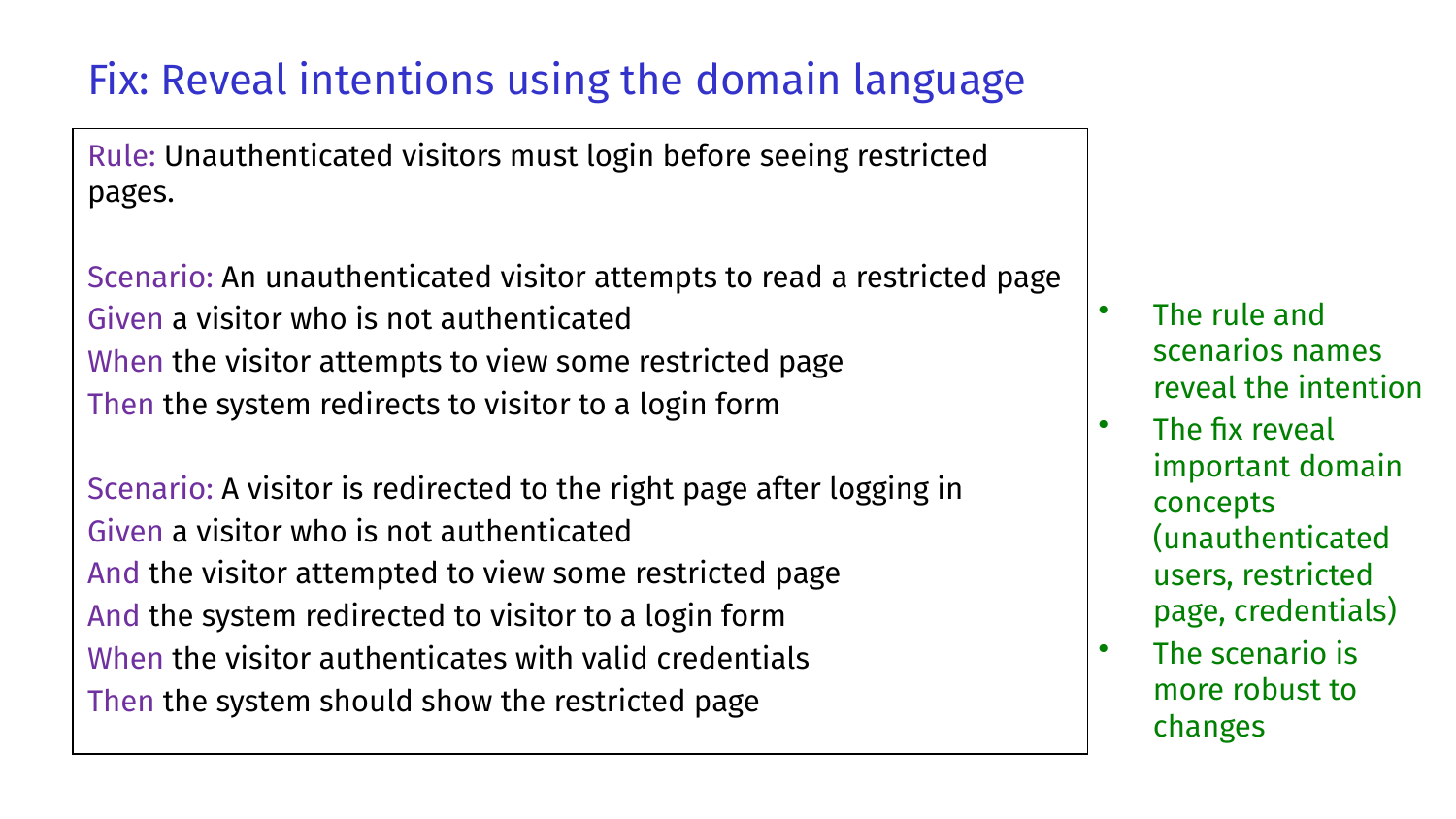

# Fix: Reveal intentions using the domain language
Rule: Unauthenticated visitors must login before seeing restricted pages.

Scenario: An unauthenticated visitor attempts to read a restricted page
Given a visitor who is not authenticated
When the visitor attempts to view some restricted page
Then the system redirects to visitor to a login form

Scenario: A visitor is redirected to the right page after logging in
Given a visitor who is not authenticated
And the visitor attempted to view some restricted page
And the system redirected to visitor to a login form
When the visitor authenticates with valid credentials
Then the system should show the restricted page
The rule and scenarios names reveal the intention
The fix reveal important domain concepts (unauthenticated users, restricted page, credentials)
The scenario is more robust to changes
55